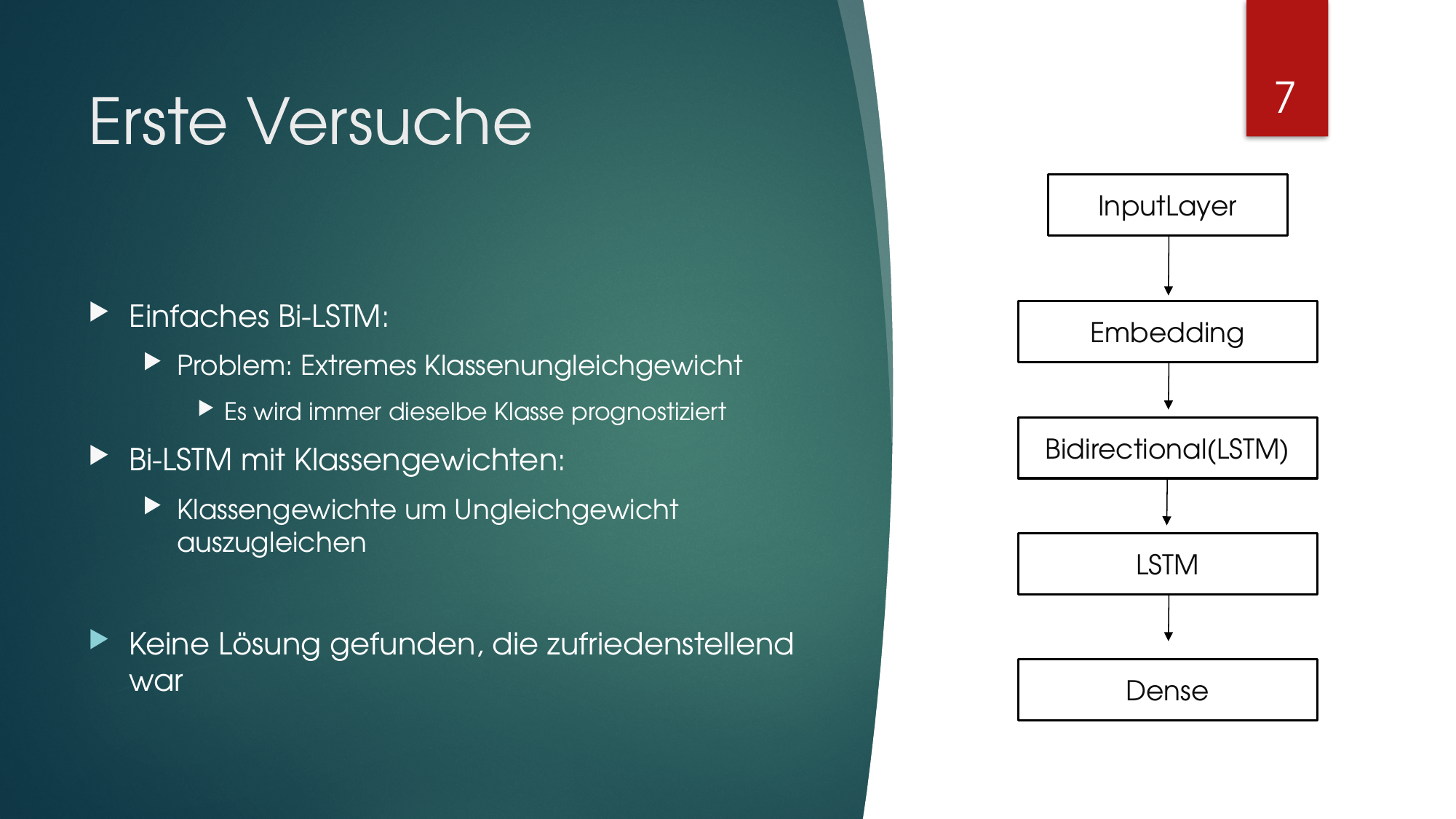

7
# Erste Versuche

InputLayer
Einfaches Bi-LSTM:
Problem: Extremes Klassenungleichgewicht
Es wird immer dieselbe Klasse prognostiziert
Bi-LSTM mit Klassengewichten:
Klassengewichte um Ungleichgewicht auszugleichen

Keine Lösung gefunden, die zufriedenstellend war
Embedding
Bidirectional(LSTM)
LSTM
Dense